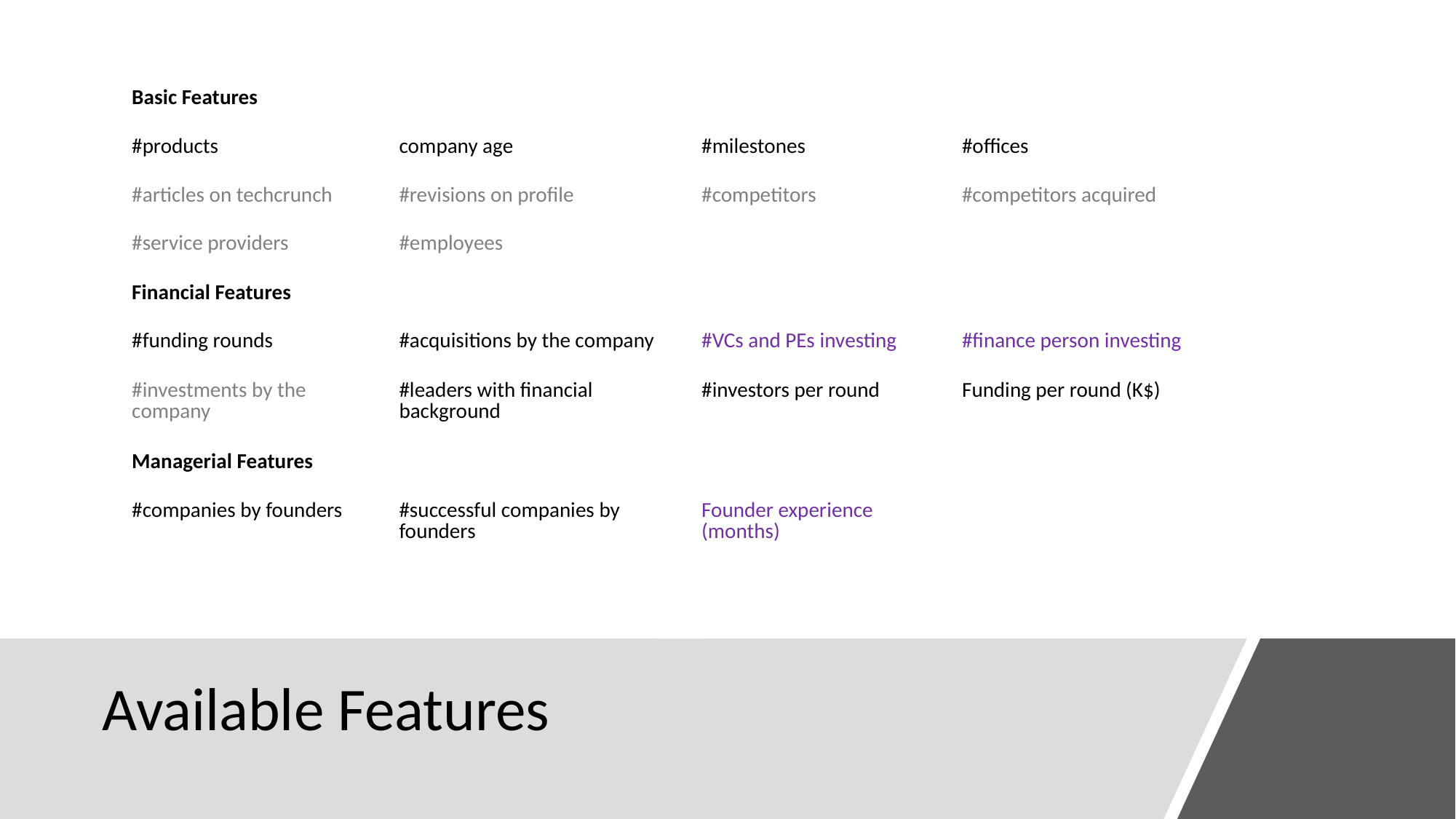

| Basic Features |  |  |  |
| --- | --- | --- | --- |
| #products | company age | #milestones | #offices |
| #articles on techcrunch | #revisions on profile | #competitors | #competitors acquired |
| #service providers | #employees |  |  |
| Financial Features |  |  |  |
| #funding rounds | #acquisitions by the company | #VCs and PEs investing | #finance person investing |
| #investments by the company | #leaders with financial background | #investors per round | Funding per round (K$) |
| Managerial Features |  |  |  |
| #companies by founders | #successful companies by founders | Founder experience (months) |  |

# Available Features